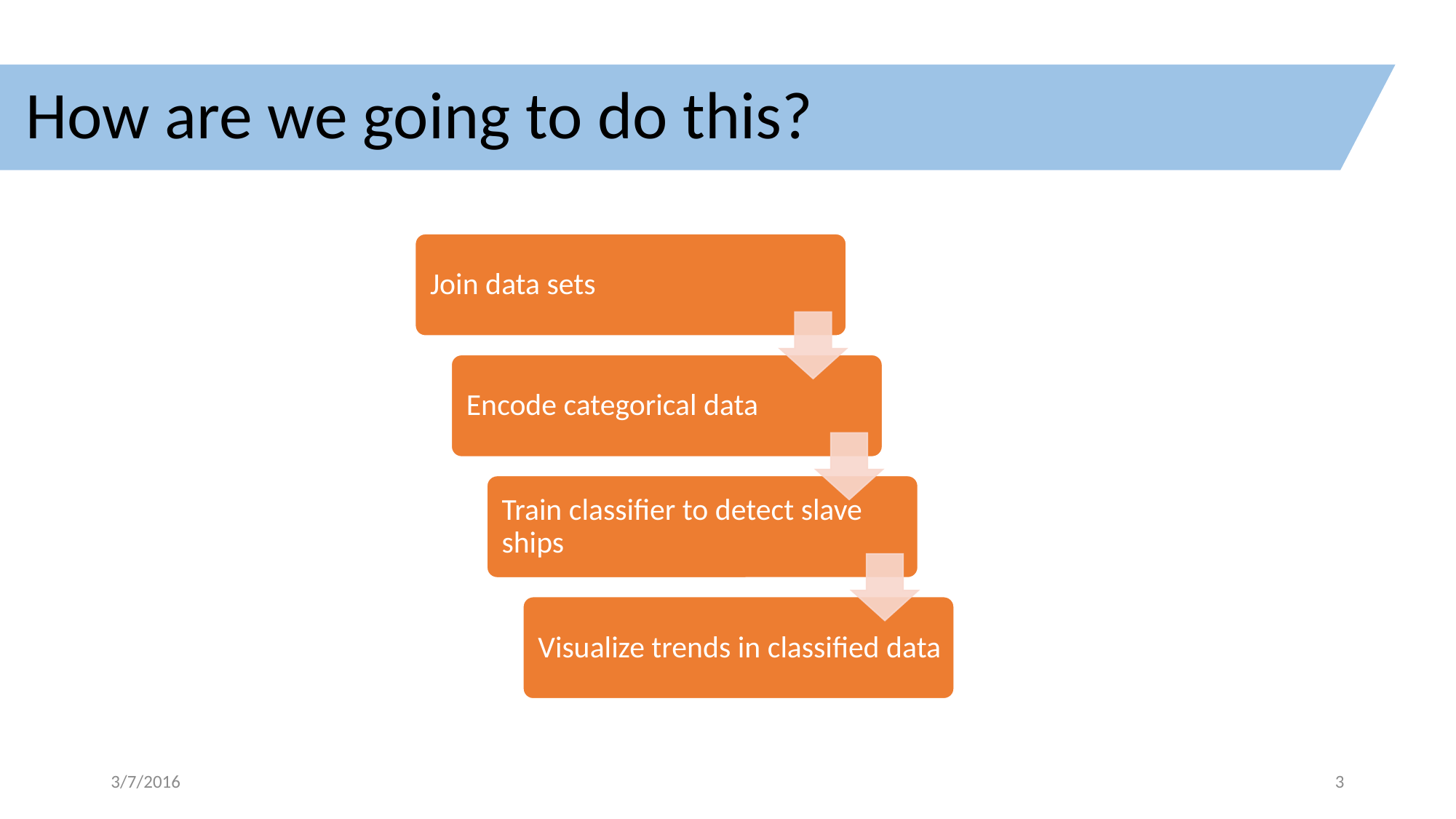

# How are we going to do this?
Join data sets
Encode categorical data
Train classifier to detect slave ships
Visualize trends in classified data

3/7/2016
3